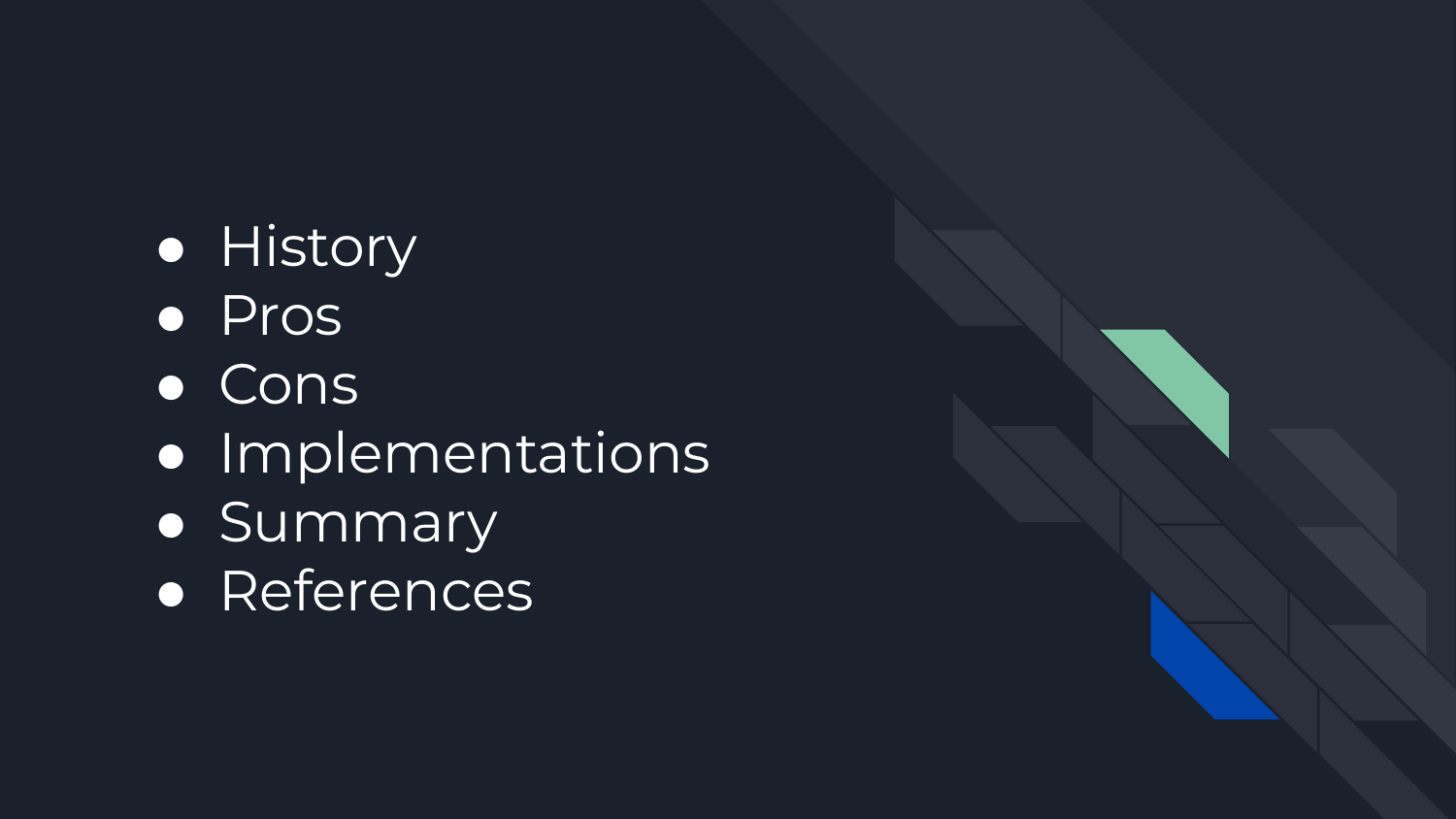

# History
Pros
Cons
Implementations
Summary
References